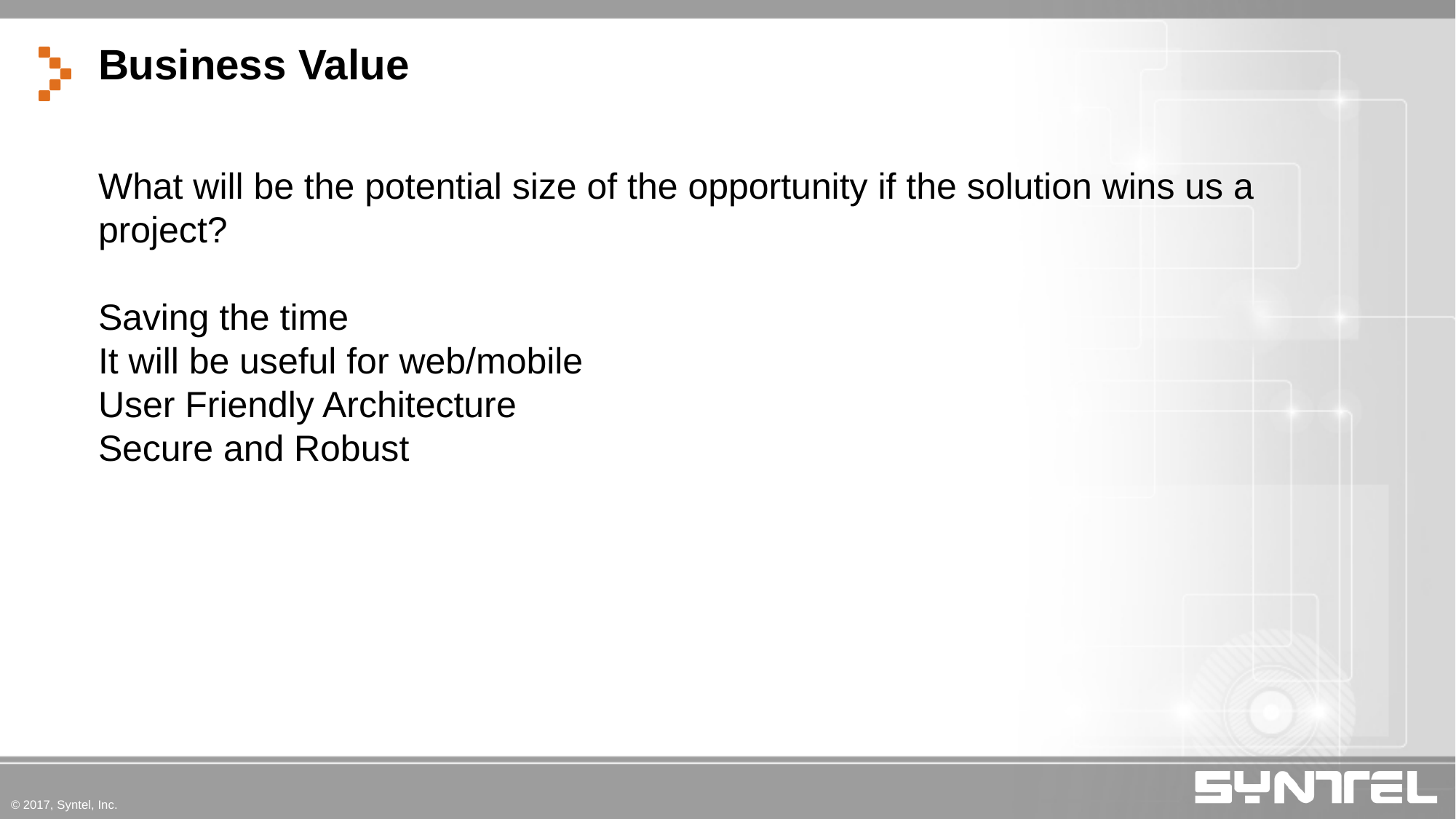

Business Value
What will be the potential size of the opportunity if the solution wins us a project?

Saving the time
It will be useful for web/mobile
User Friendly Architecture
Secure and Robust

© 2017, Syntel, Inc.